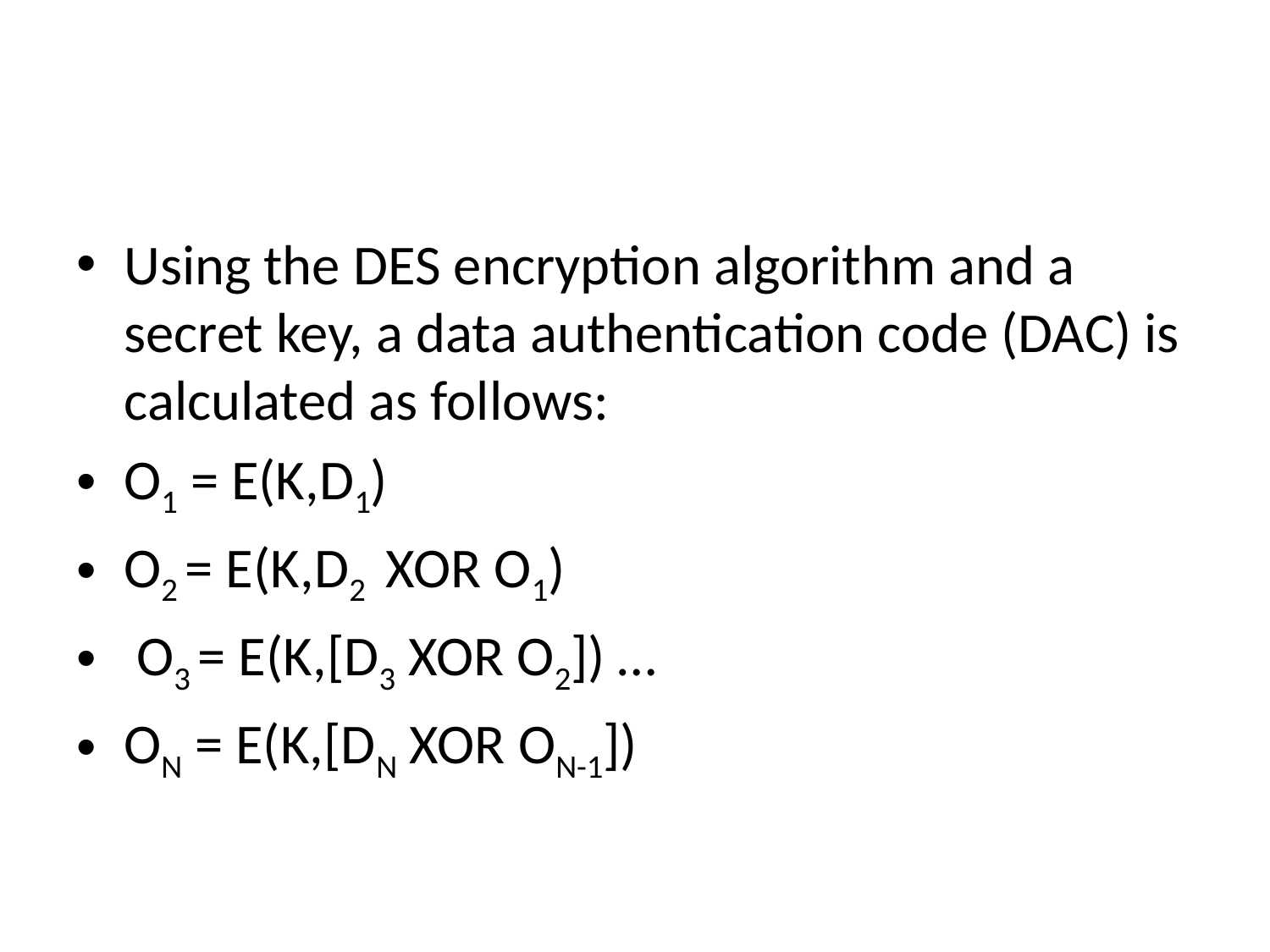

#
Using the DES encryption algorithm and a secret key, a data authentication code (DAC) is calculated as follows:
O1 = E(K,D1)
O2 = E(K,D2  XOR O1)
 O3 = E(K,[D3 XOR O2]) …
ON = E(K,[DN XOR ON-1])